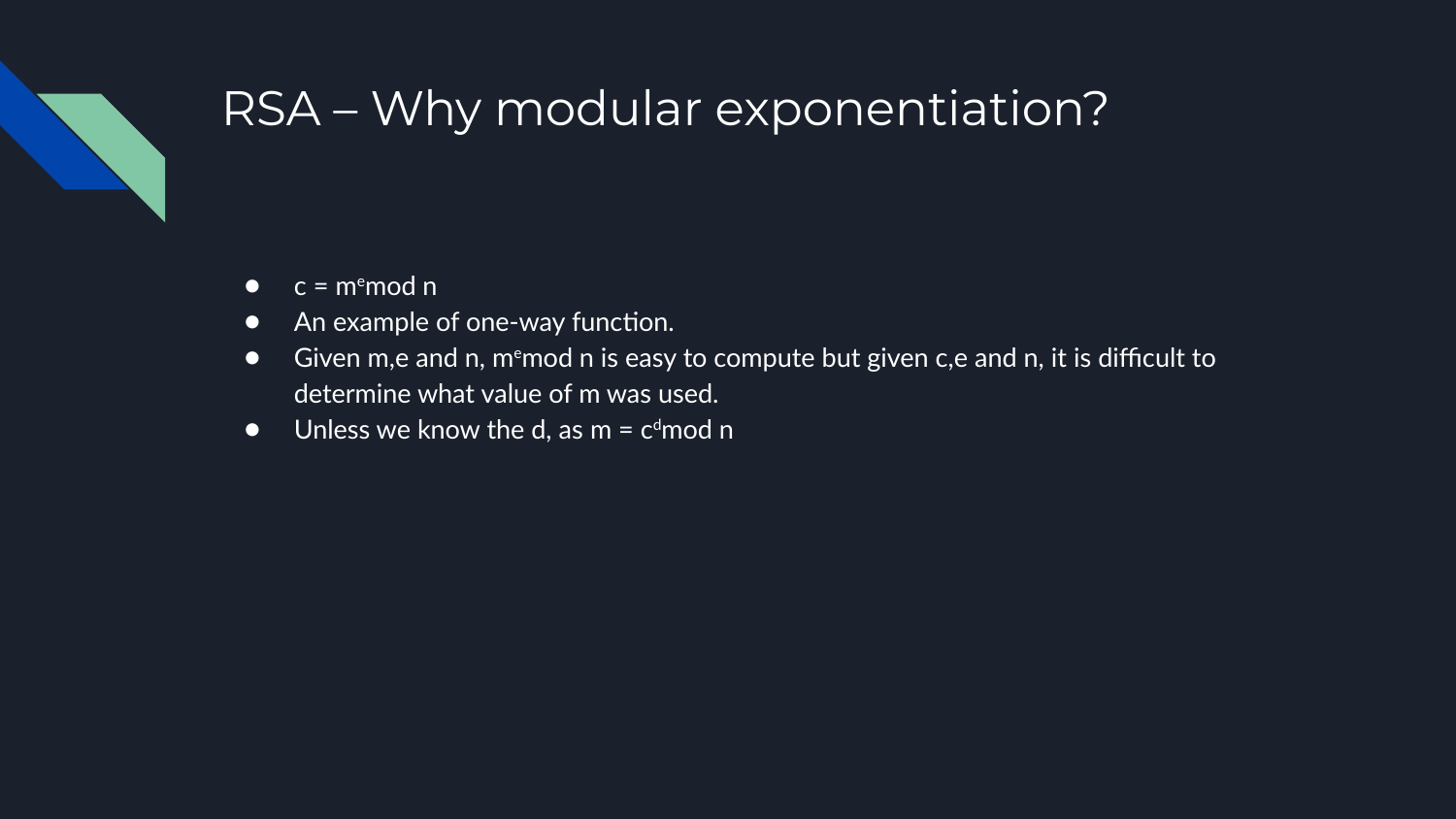

# RSA – Why modular exponentiation?
c = memod n
An example of one-way function.
Given m,e and n, memod n is easy to compute but given c,e and n, it is difficult to determine what value of m was used.
Unless we know the d, as m = cdmod n